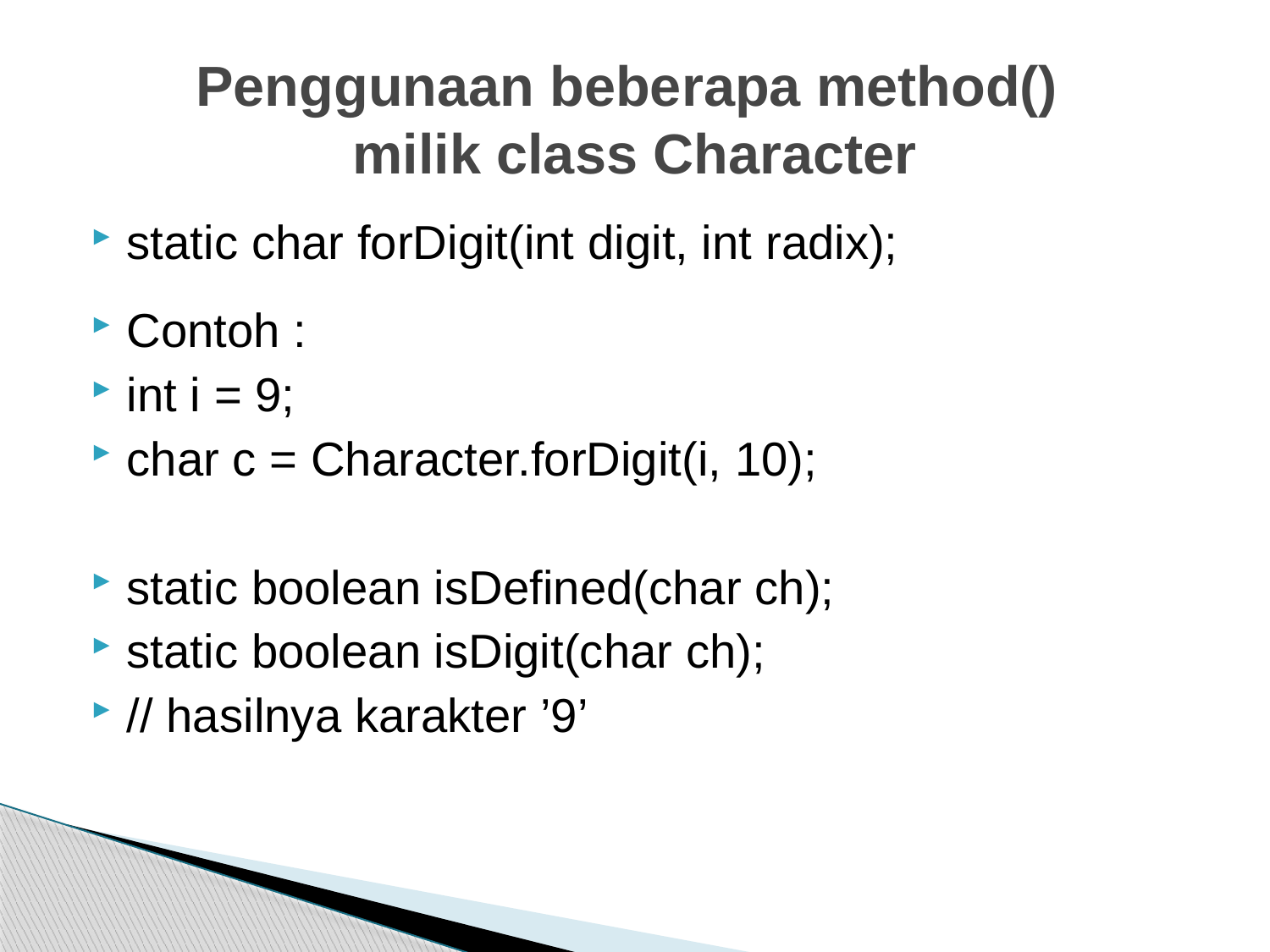

# Penggunaan beberapa method() milik class Character
static char forDigit(int digit, int radix);

Contoh :
int i = 9;
char c = Character.forDigit(i, 10);

static boolean isDefined(char ch);
static boolean isDigit(char ch);
// hasilnya karakter ’9’